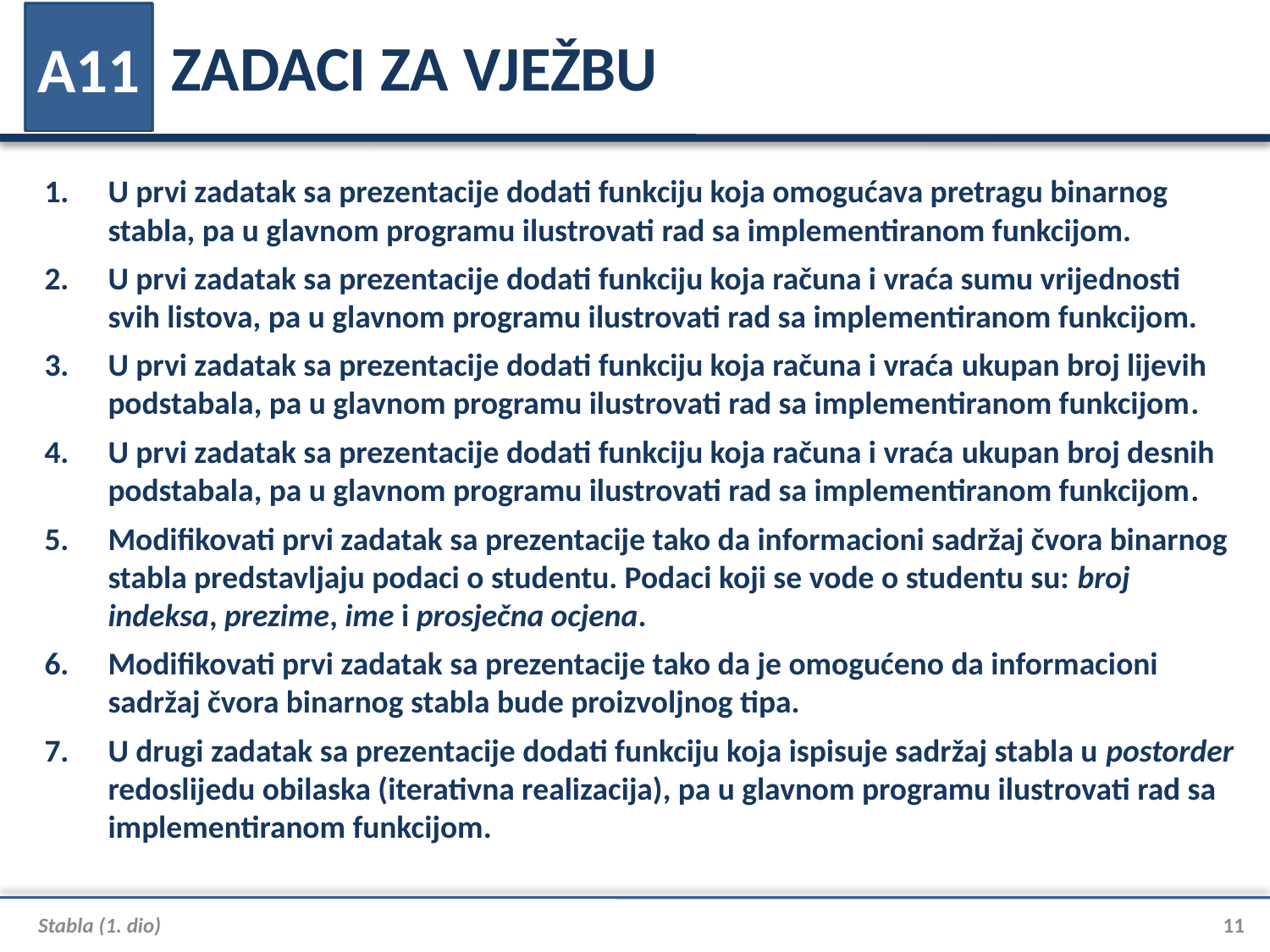

# ZADACI ZA VJEŽBU
A11
U prvi zadatak sa prezentacije dodati funkciju koja omogućava pretragu binarnog stabla, pa u glavnom programu ilustrovati rad sa implementiranom funkcijom.
U prvi zadatak sa prezentacije dodati funkciju koja računa i vraća sumu vrijednosti svih listova, pa u glavnom programu ilustrovati rad sa implementiranom funkcijom.
U prvi zadatak sa prezentacije dodati funkciju koja računa i vraća ukupan broj lijevih podstabala, pa u glavnom programu ilustrovati rad sa implementiranom funkcijom.
U prvi zadatak sa prezentacije dodati funkciju koja računa i vraća ukupan broj desnih podstabala, pa u glavnom programu ilustrovati rad sa implementiranom funkcijom.
Modifikovati prvi zadatak sa prezentacije tako da informacioni sadržaj čvora binarnog stabla predstavljaju podaci o studentu. Podaci koji se vode o studentu su: broj indeksa, prezime, ime i prosječna ocjena.
Modifikovati prvi zadatak sa prezentacije tako da je omogućeno da informacioni sadržaj čvora binarnog stabla bude proizvoljnog tipa.
U drugi zadatak sa prezentacije dodati funkciju koja ispisuje sadržaj stabla u postorder redoslijedu obilaska (iterativna realizacija), pa u glavnom programu ilustrovati rad sa implementiranom funkcijom.
Stabla (1. dio)
11